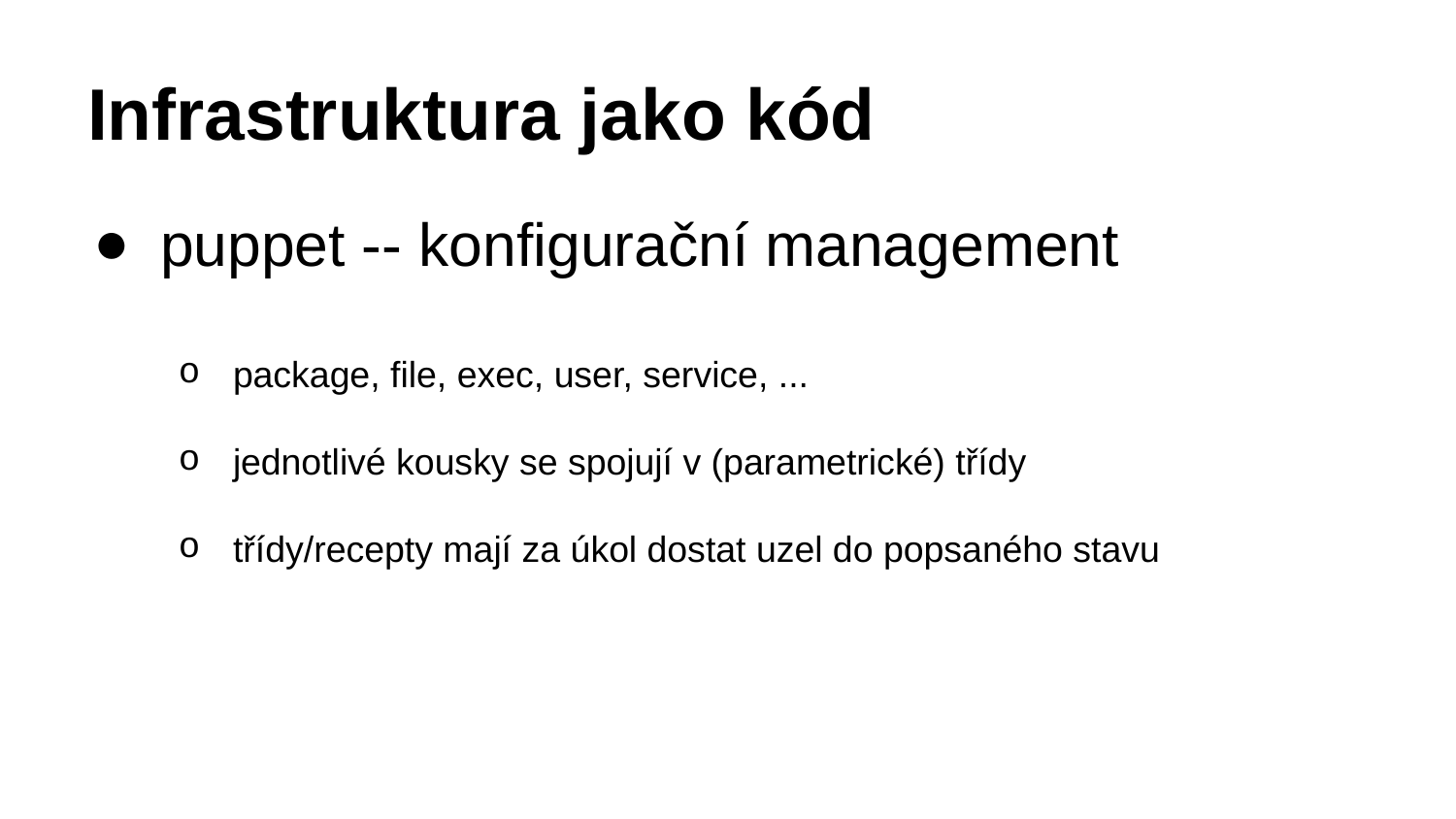

# Infrastruktura jako kód
puppet -- konfigurační management

package, file, exec, user, service, ...

jednotlivé kousky se spojují v (parametrické) třídy

třídy/recepty mají za úkol dostat uzel do popsaného stavu